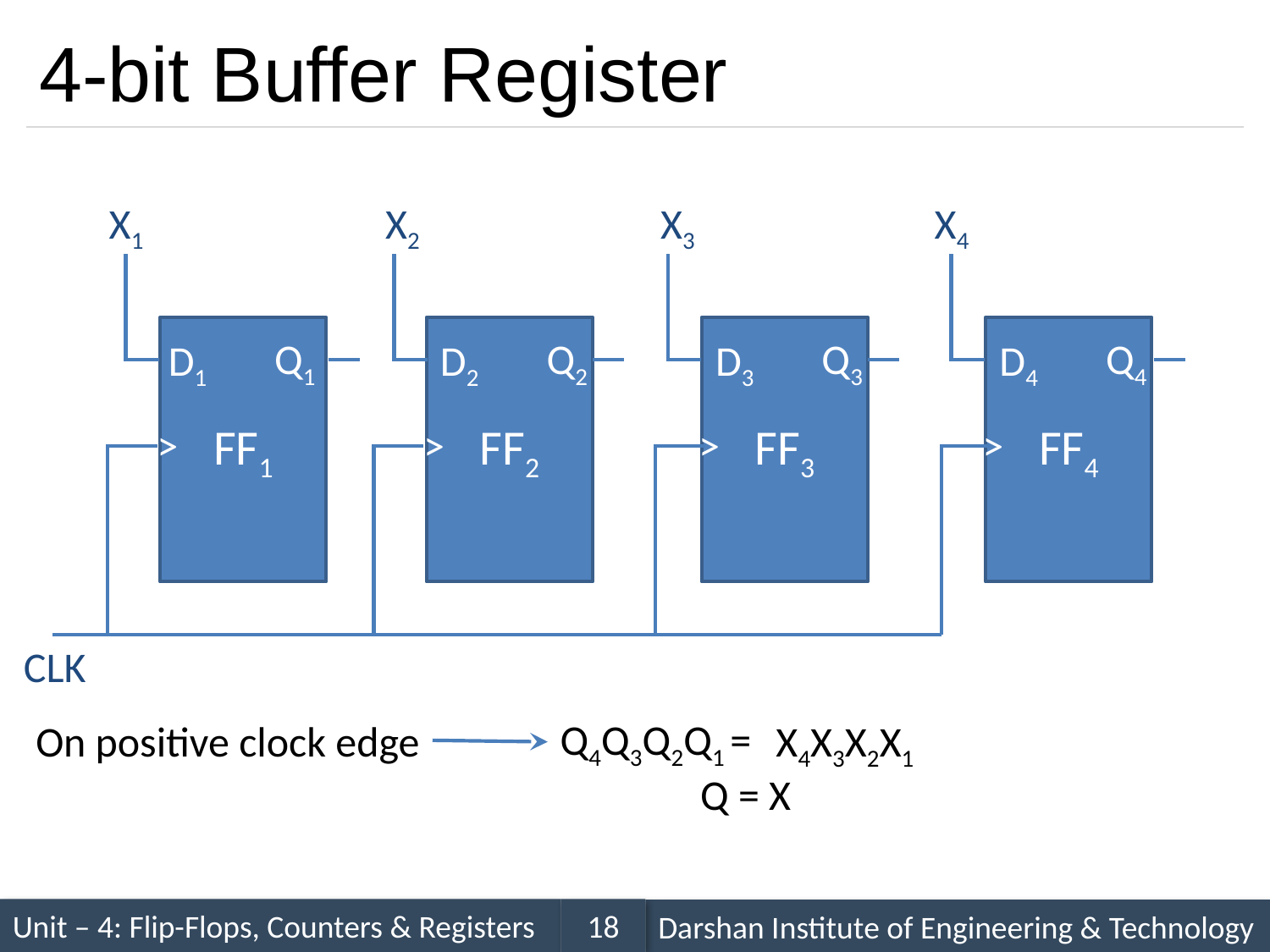

# 4-bit Buffer Register
X1
X2
X3
X4
FF1
Q1
D1
>
FF2
Q2
D2
>
FF3
Q3
D3
>
FF4
Q4
D4
>
CLK
Q4Q3Q2Q1 =
X4X3X2X1
On positive clock edge
Q = X